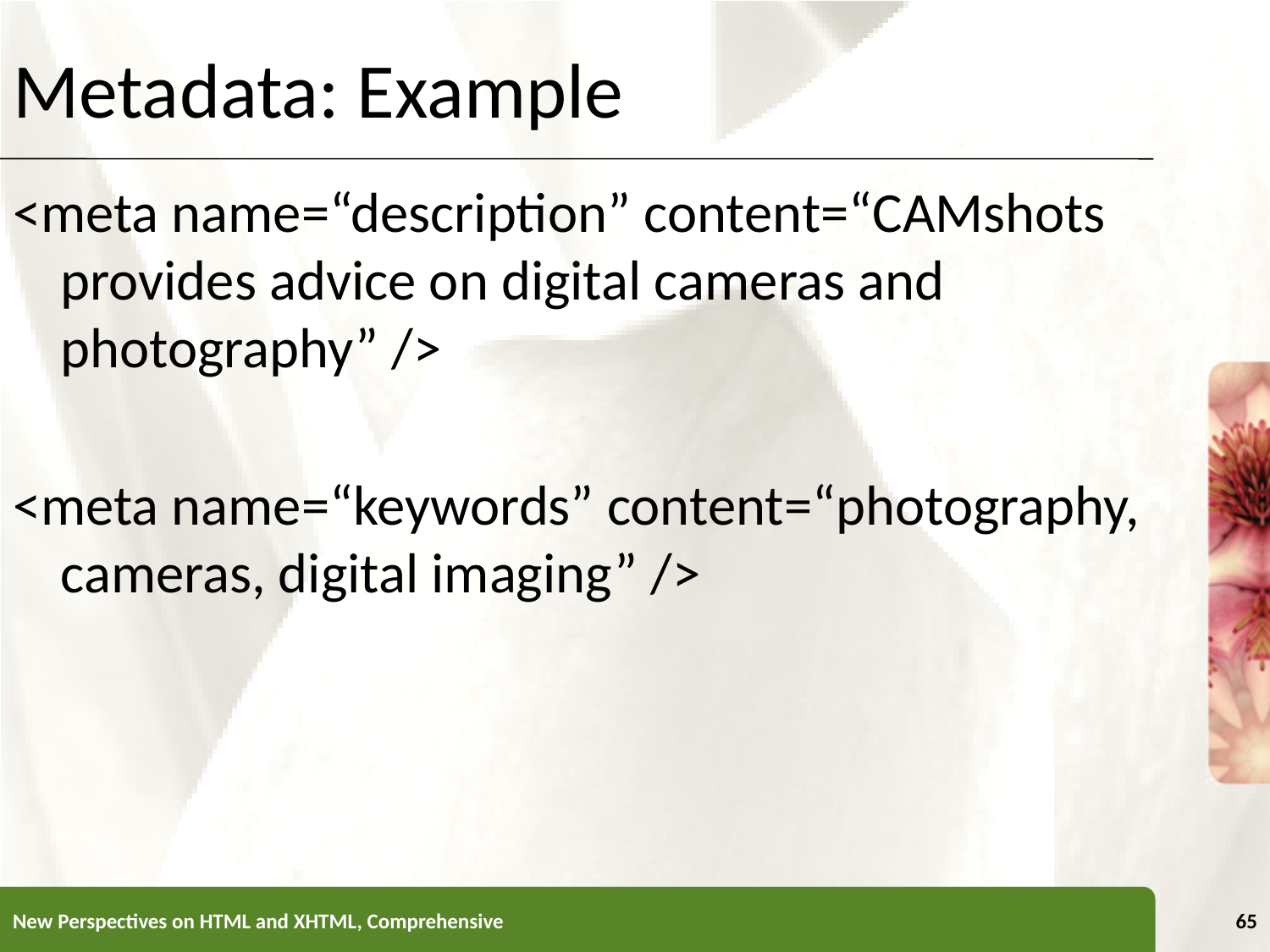

Metadata: Example
<meta name=“description” content=“CAMshots provides advice on digital cameras and photography” />

<meta name=“keywords” content=“photography, cameras, digital imaging” />
New Perspectives on HTML and XHTML, Comprehensive
65